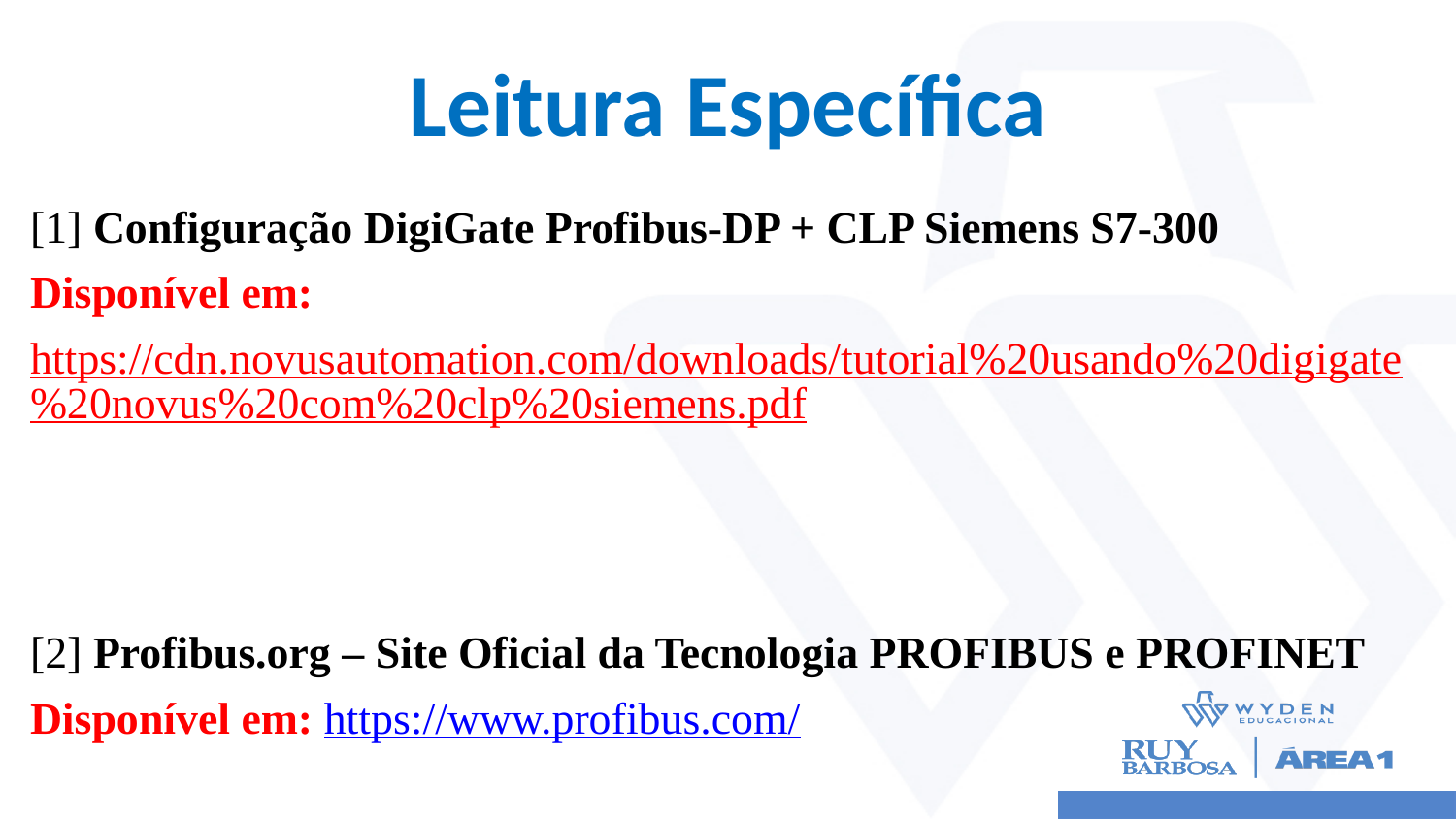

# Leitura Específica
[1] Configuração DigiGate Profibus-DP + CLP Siemens S7-300
Disponível em:
https://cdn.novusautomation.com/downloads/tutorial%20usando%20digigate%20novus%20com%20clp%20siemens.pdf

[2] Profibus.org – Site Oficial da Tecnologia PROFIBUS e PROFINET
Disponível em: https://www.profibus.com/